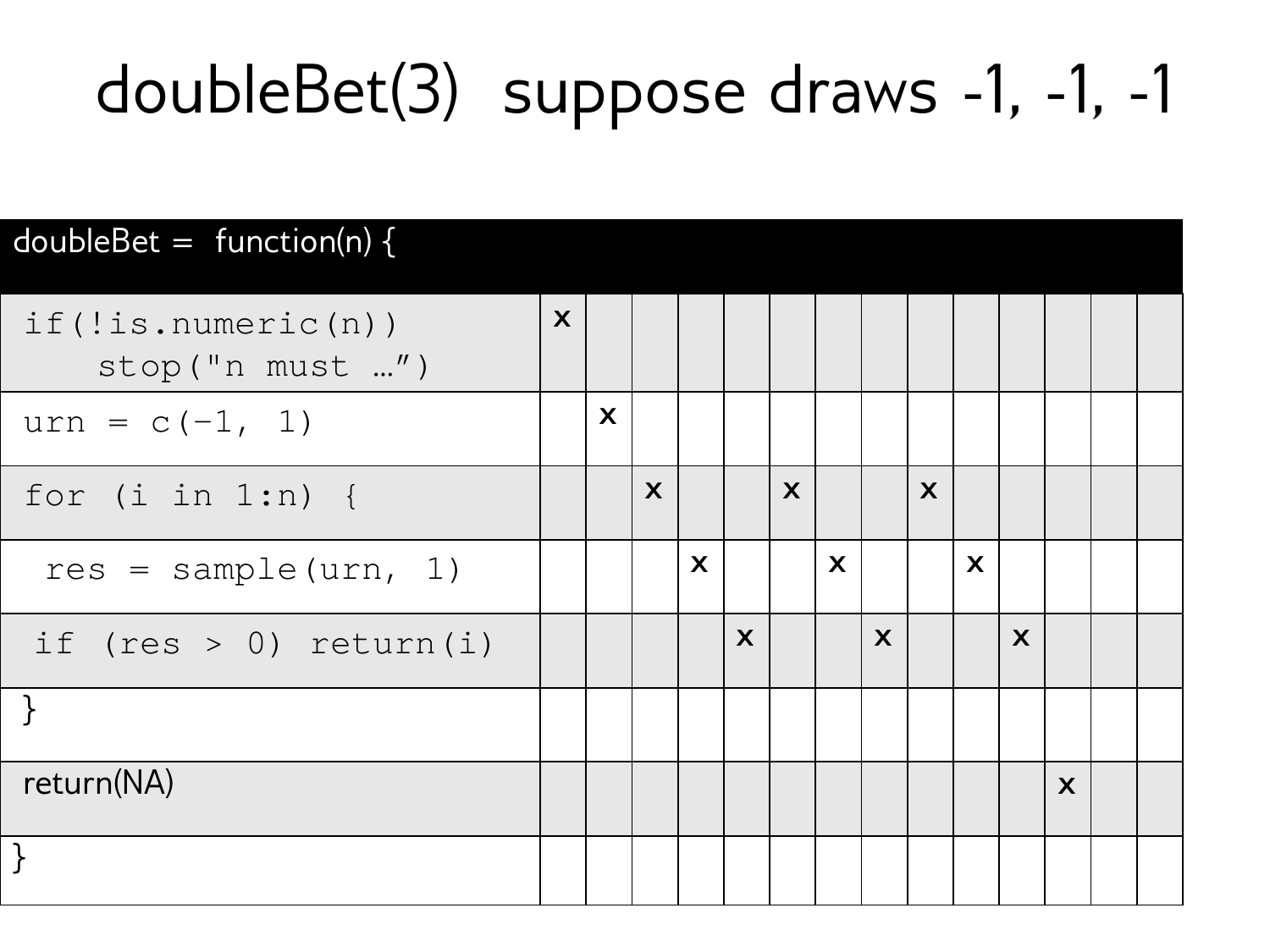

# doubleBet(3)  suppose draws -1, -1, -1
| doubleBet = function(n) { |  |  |  |  |  |  |  |  |  |  |  |  |  |  |
| --- | --- | --- | --- | --- | --- | --- | --- | --- | --- | --- | --- | --- | --- | --- |
| if(!is.numeric(n)) stop("n must …”) | x |  |  |  |  |  |  |  |  |  |  |  |  |  |
| urn = c(-1, 1) |  | x |  |  |  |  |  |  |  |  |  |  |  |  |
| for (i in 1:n) { |  |  | x |  |  | x |  |  | x |  |  |  |  |  |
| res = sample(urn, 1) |  |  |  | x |  |  | x |  |  | x |  |  |  |  |
| if (res > 0) return(i) |  |  |  |  | x |  |  | x |  |  | x |  |  |  |
| } |  |  |  |  |  |  |  |  |  |  |  |  |  |  |
| return(NA) |  |  |  |  |  |  |  |  |  |  |  | x |  |  |
| } |  |  |  |  |  |  |  |  |  |  |  |  |  |  |